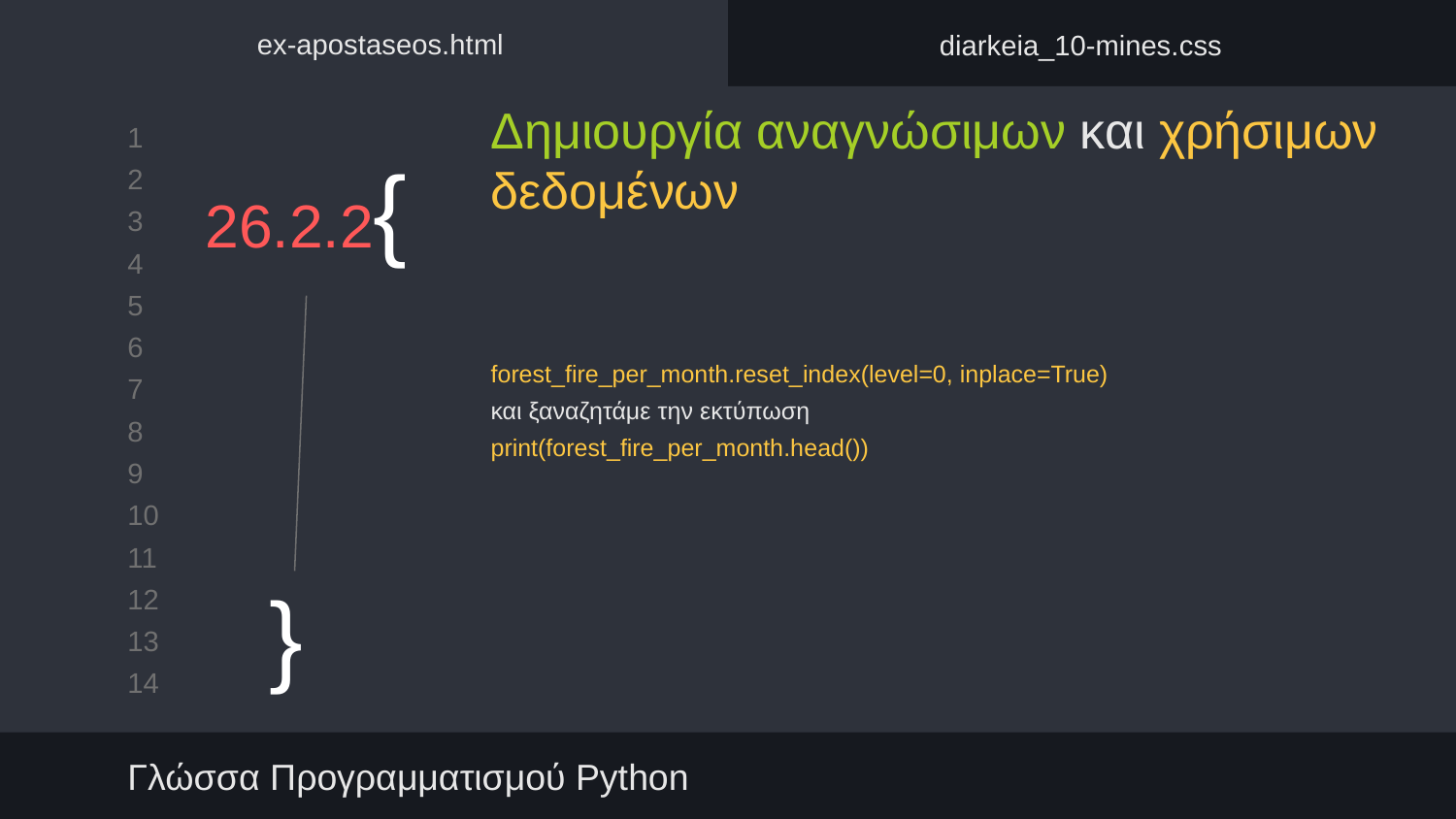

ex-apostaseos.html
diarkeia_10-mines.css
Δημιουργία αναγνώσιμων και χρήσιμων δεδομένων
# 26.2.2{
forest_fire_per_month.reset_index(level=0, inplace=True)
και ξαναζητάμε την εκτύπωση
print(forest_fire_per_month.head())
}
Γλώσσα Προγραμματισμού Python